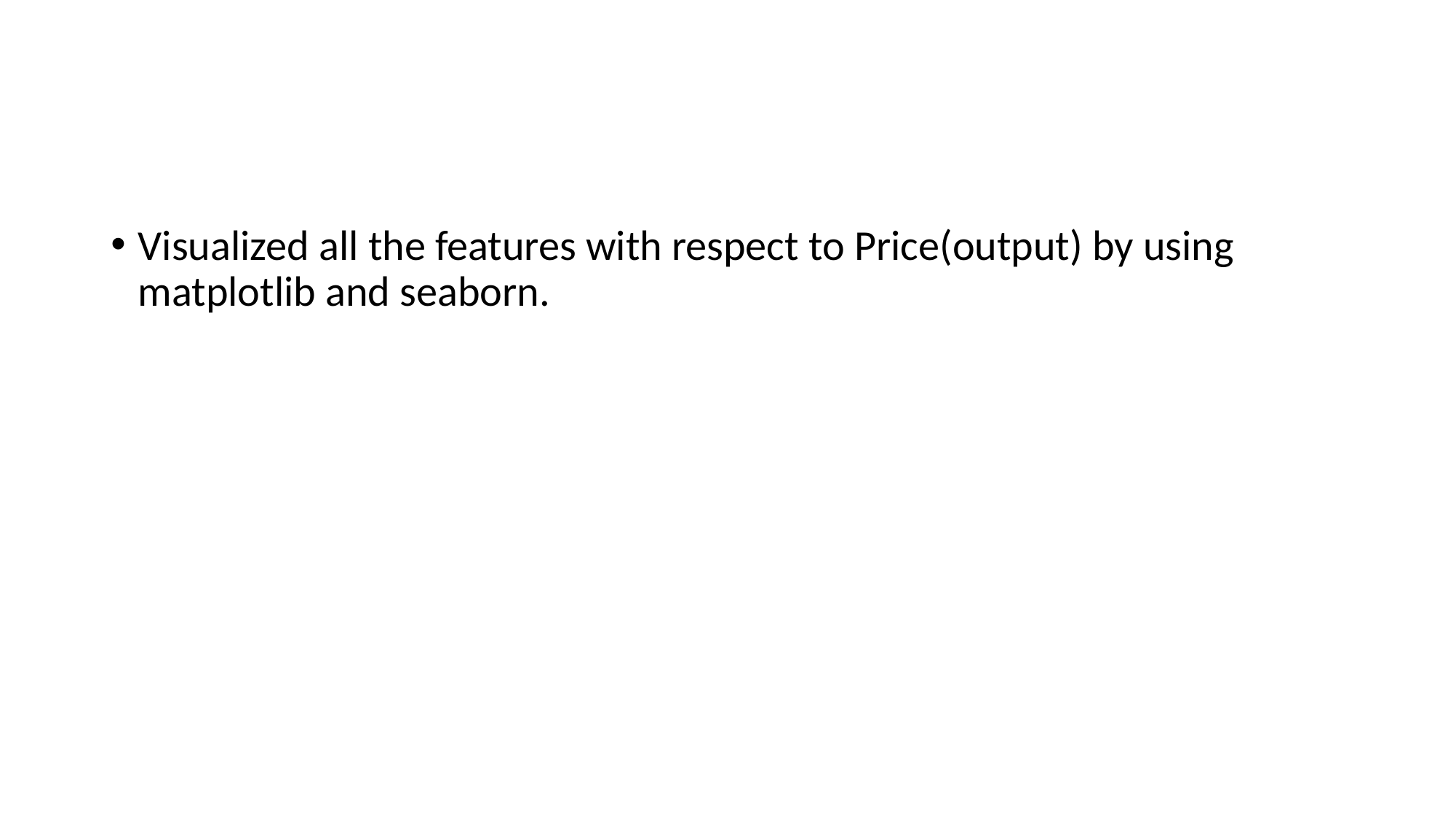

#
Visualized all the features with respect to Price(output) by using matplotlib and seaborn.